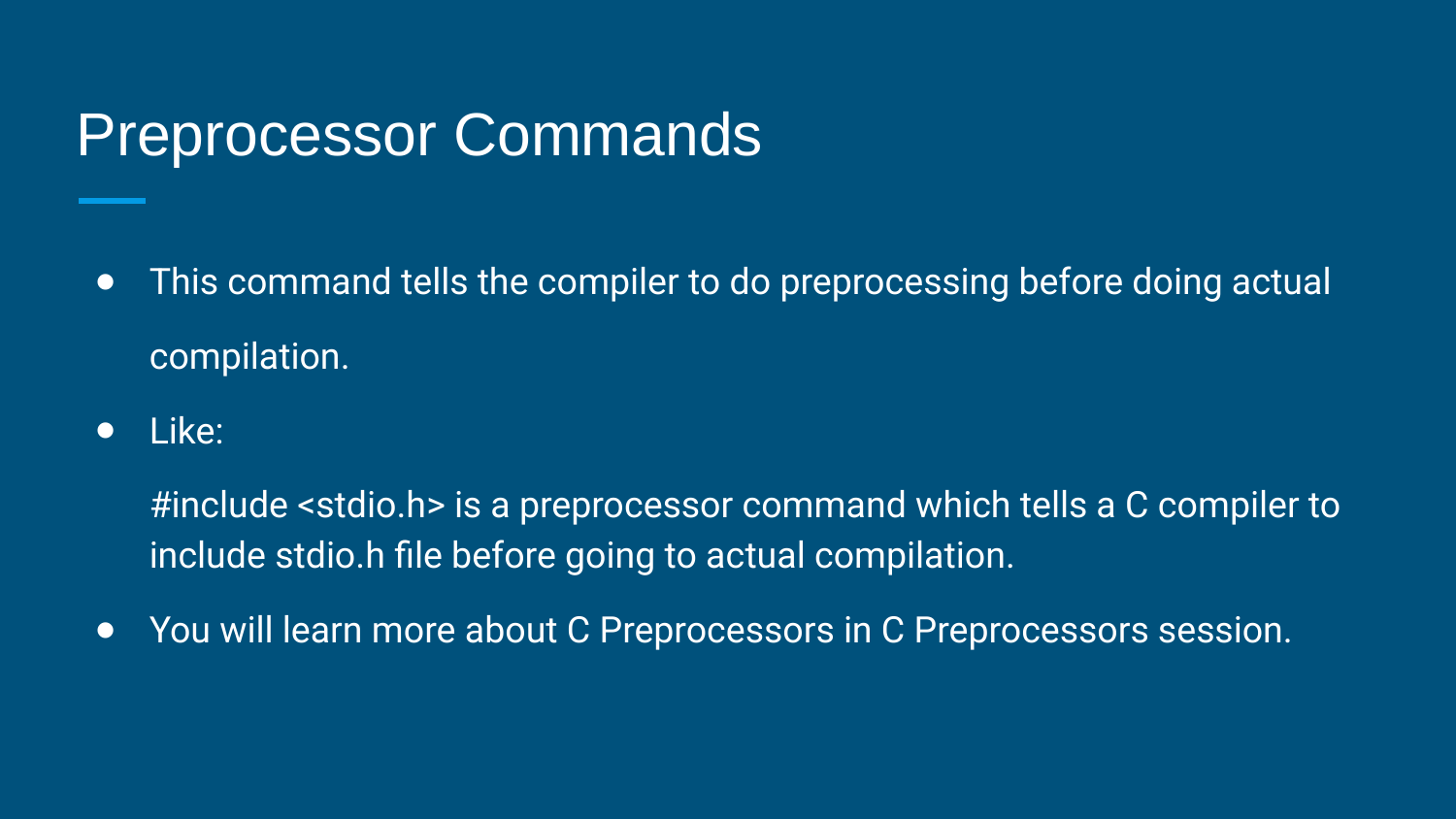

# Preprocessor Commands
This command tells the compiler to do preprocessing before doing actual
compilation.
Like:
#include <stdio.h> is a preprocessor command which tells a C compiler to include stdio.h file before going to actual compilation.
You will learn more about C Preprocessors in C Preprocessors session.